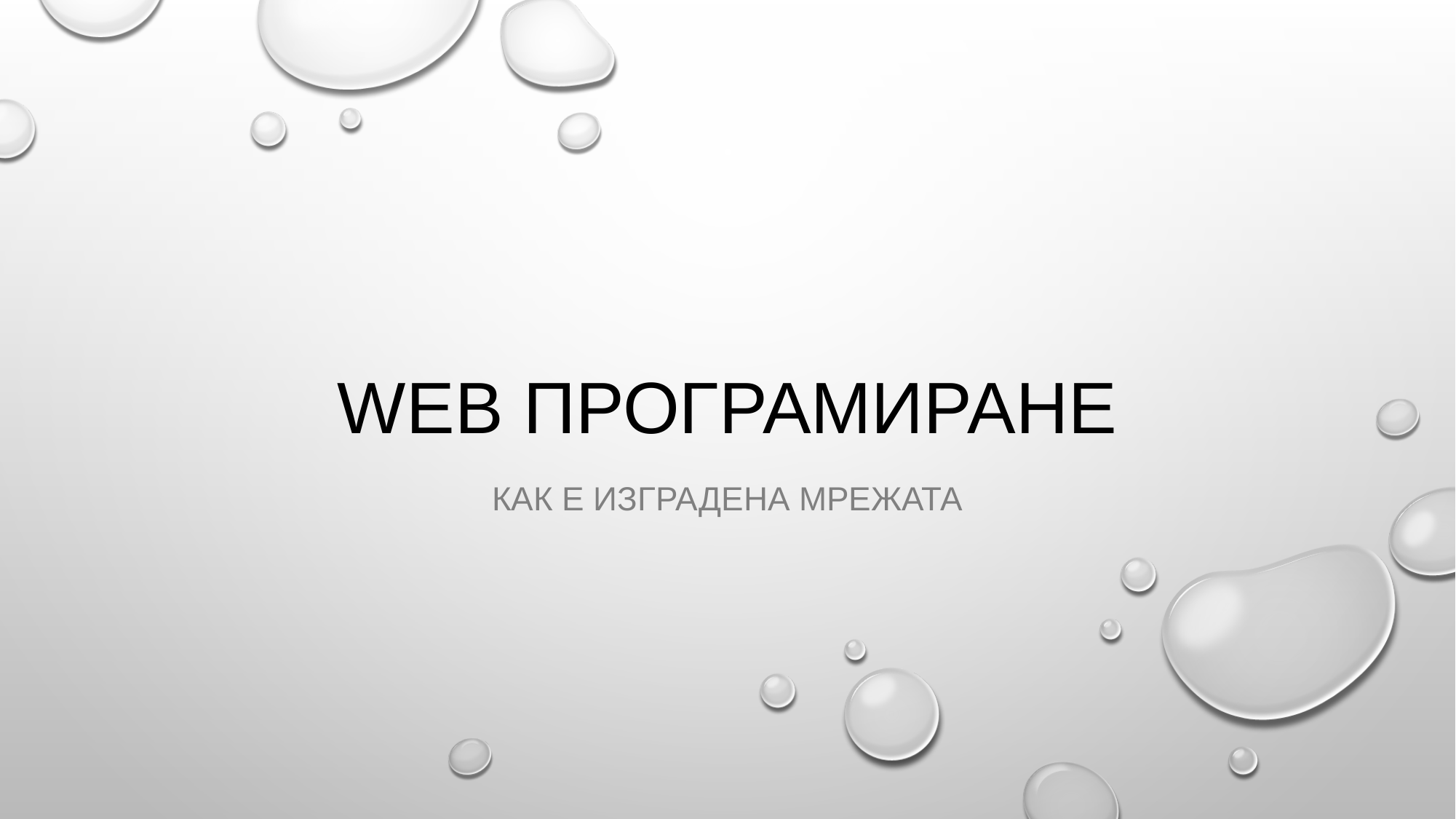

# Web програмиране
Как е изградена мрежата